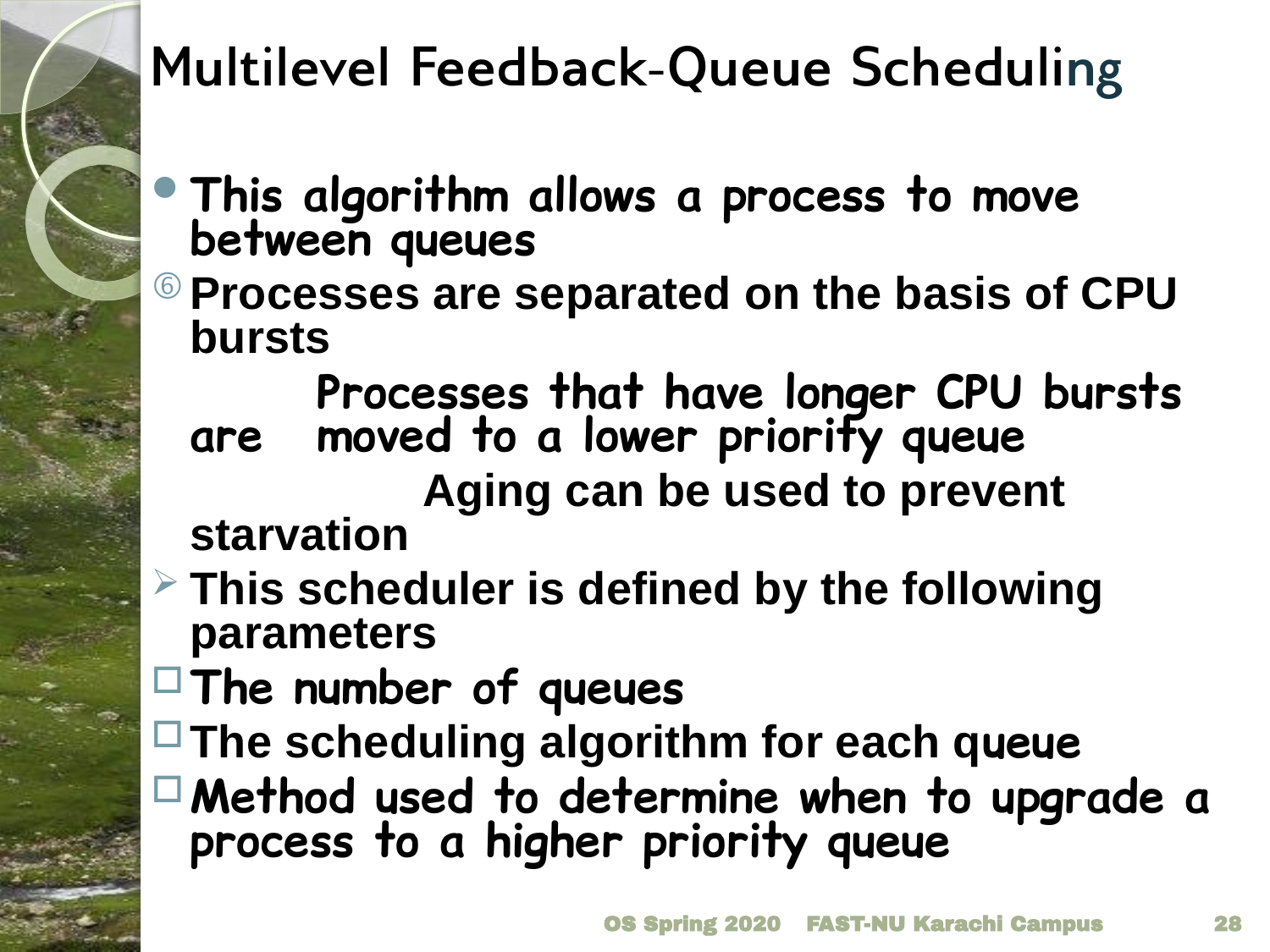

# Multilevel Feedback-Queue Scheduling
This algorithm allows a process to move between queues
Processes are separated on the basis of CPU bursts
		Processes that have longer CPU bursts are 	moved to a lower priority queue
		       Aging can be used to prevent starvation
This scheduler is defined by the following parameters
The number of queues
The scheduling algorithm for each queue
Method used to determine when to upgrade a process to a higher priority queue
OS Spring 2020
FAST-NU Karachi Campus
28